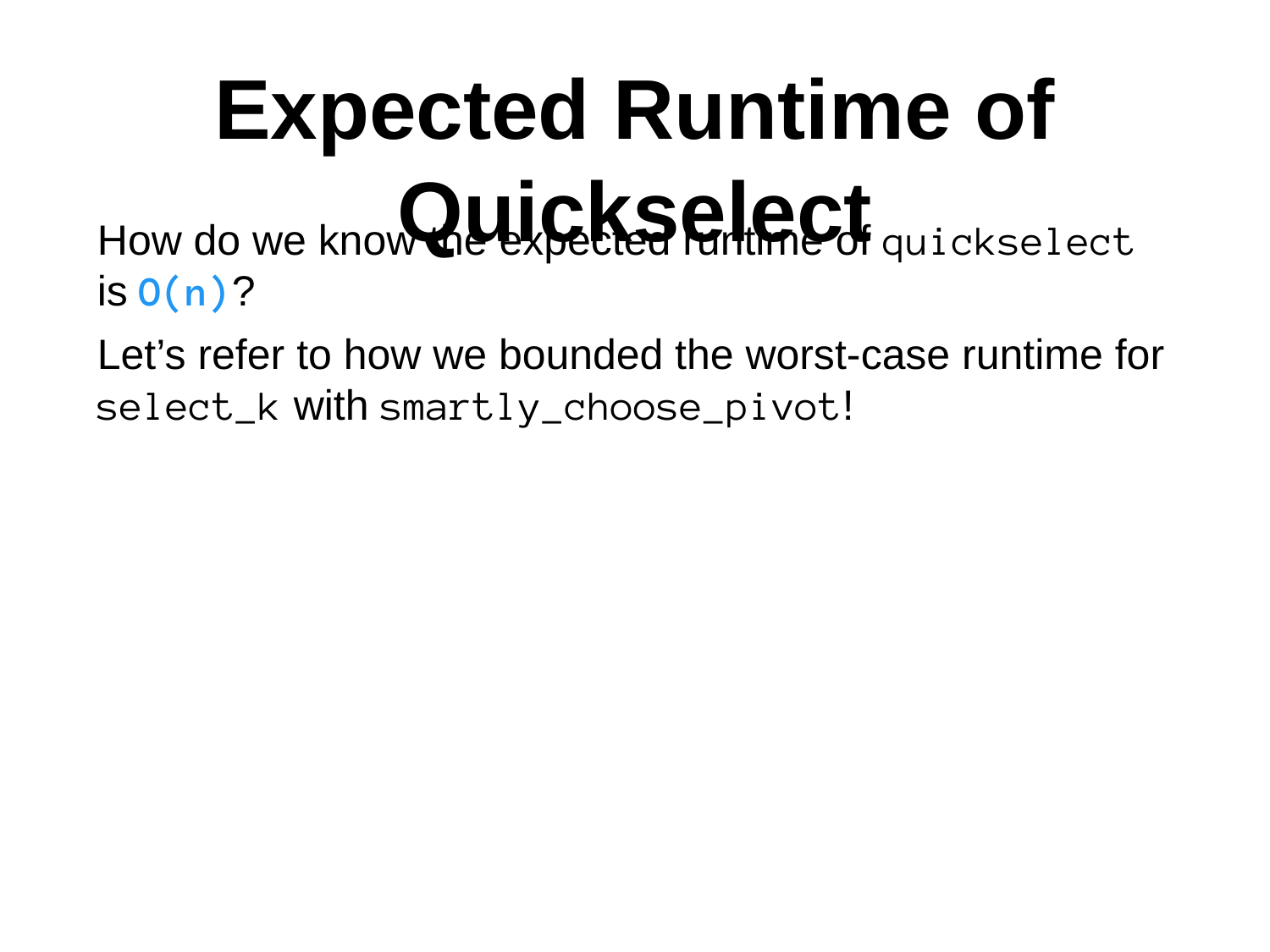

Expected Runtime of Quickselect
How do we know the expected runtime of quickselect is O(n)?

Let’s refer to how we bounded the worst-case runtime for select_k with smartly_choose_pivot!